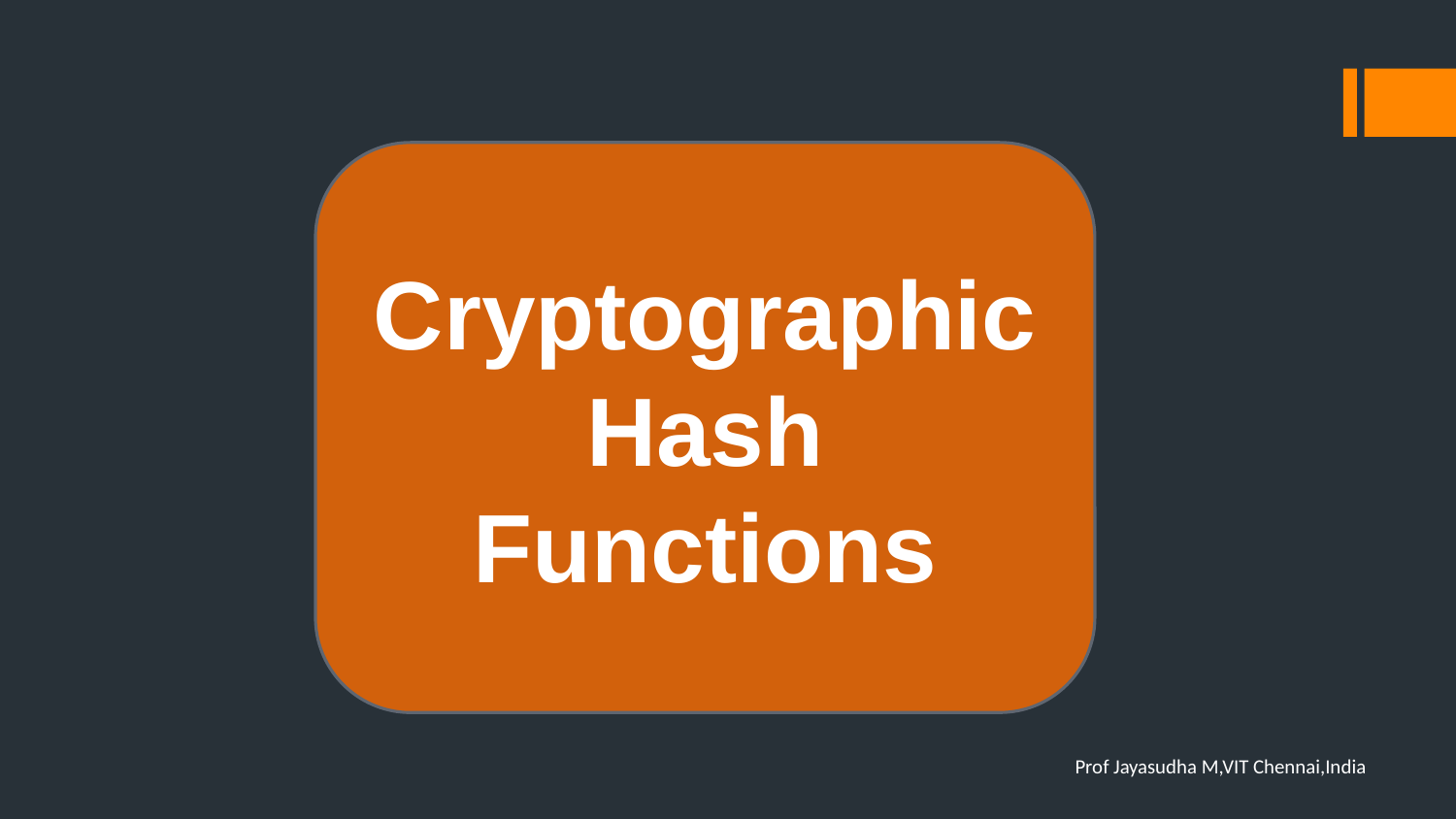

Cryptographic Hash Functions
#

Prof Jayasudha M,VIT Chennai,India